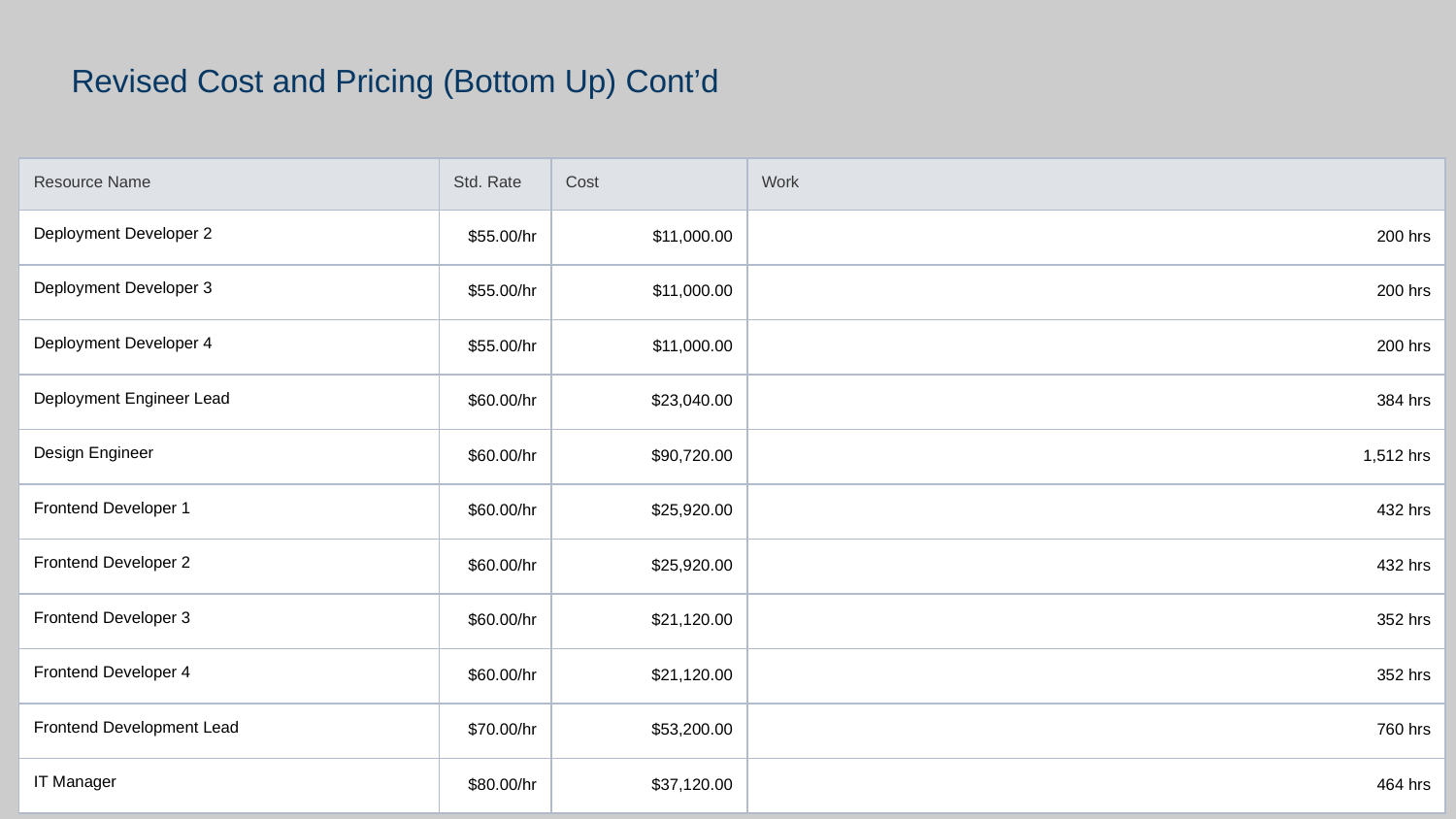

# Revised Cost and Pricing (Bottom Up) Cont’d
| Resource Name | Std. Rate | Cost | Work |
| --- | --- | --- | --- |
| Deployment Developer 2 | $55.00/hr | $11,000.00 | 200 hrs |
| Deployment Developer 3 | $55.00/hr | $11,000.00 | 200 hrs |
| Deployment Developer 4 | $55.00/hr | $11,000.00 | 200 hrs |
| Deployment Engineer Lead | $60.00/hr | $23,040.00 | 384 hrs |
| Design Engineer | $60.00/hr | $90,720.00 | 1,512 hrs |
| Frontend Developer 1 | $60.00/hr | $25,920.00 | 432 hrs |
| Frontend Developer 2 | $60.00/hr | $25,920.00 | 432 hrs |
| Frontend Developer 3 | $60.00/hr | $21,120.00 | 352 hrs |
| Frontend Developer 4 | $60.00/hr | $21,120.00 | 352 hrs |
| Frontend Development Lead | $70.00/hr | $53,200.00 | 760 hrs |
| IT Manager | $80.00/hr | $37,120.00 | 464 hrs |